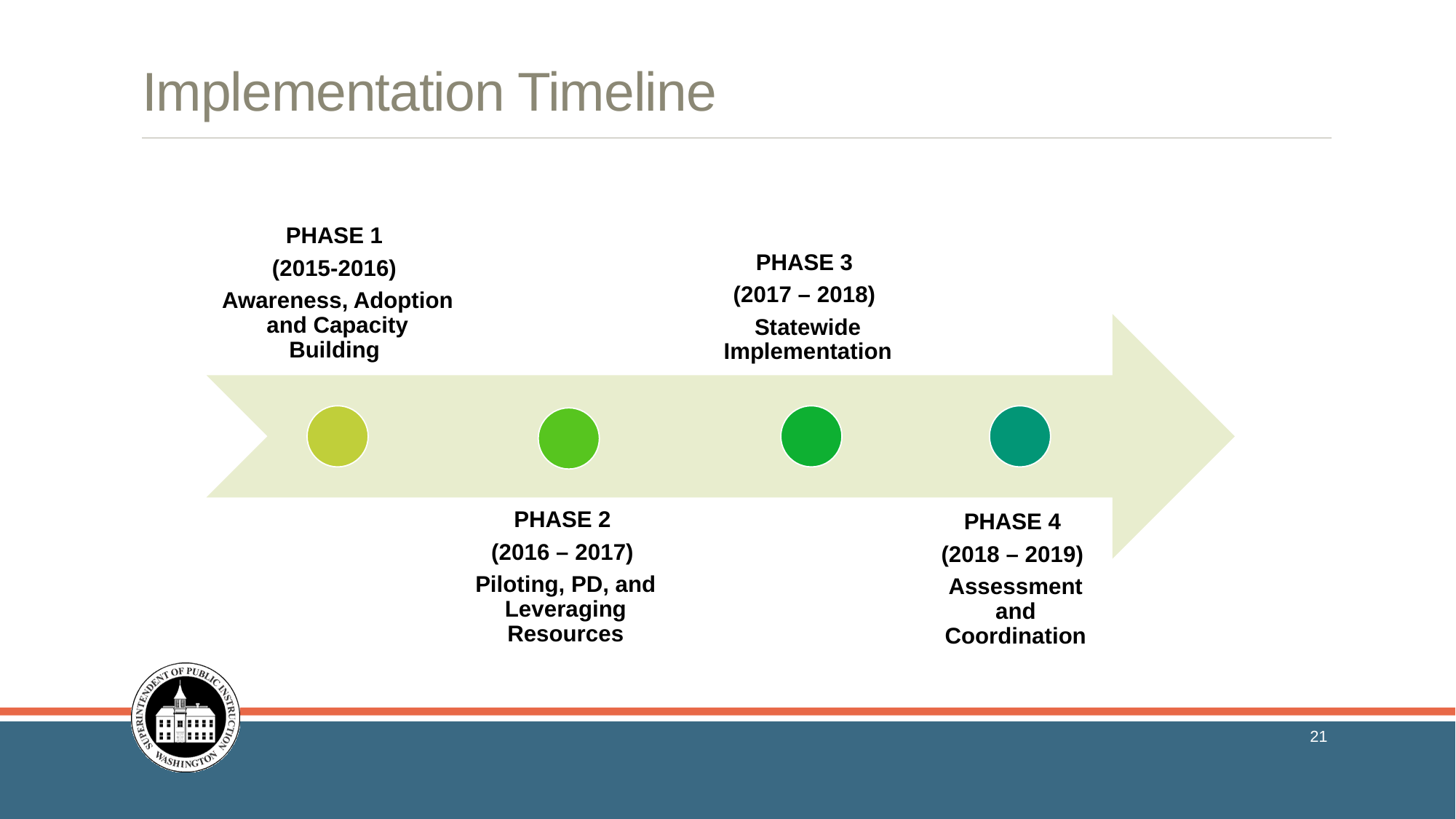

# Implementation Timeline
PHASE 1
(2015-2016)
Awareness, Adoption and Capacity Building
PHASE 2
(2016 – 2017)
Piloting, PD, and Leveraging Resources
PHASE 3
(2017 – 2018)
Statewide Implementation
PHASE 4
(2018 – 2019)
Assessment and Coordination

21